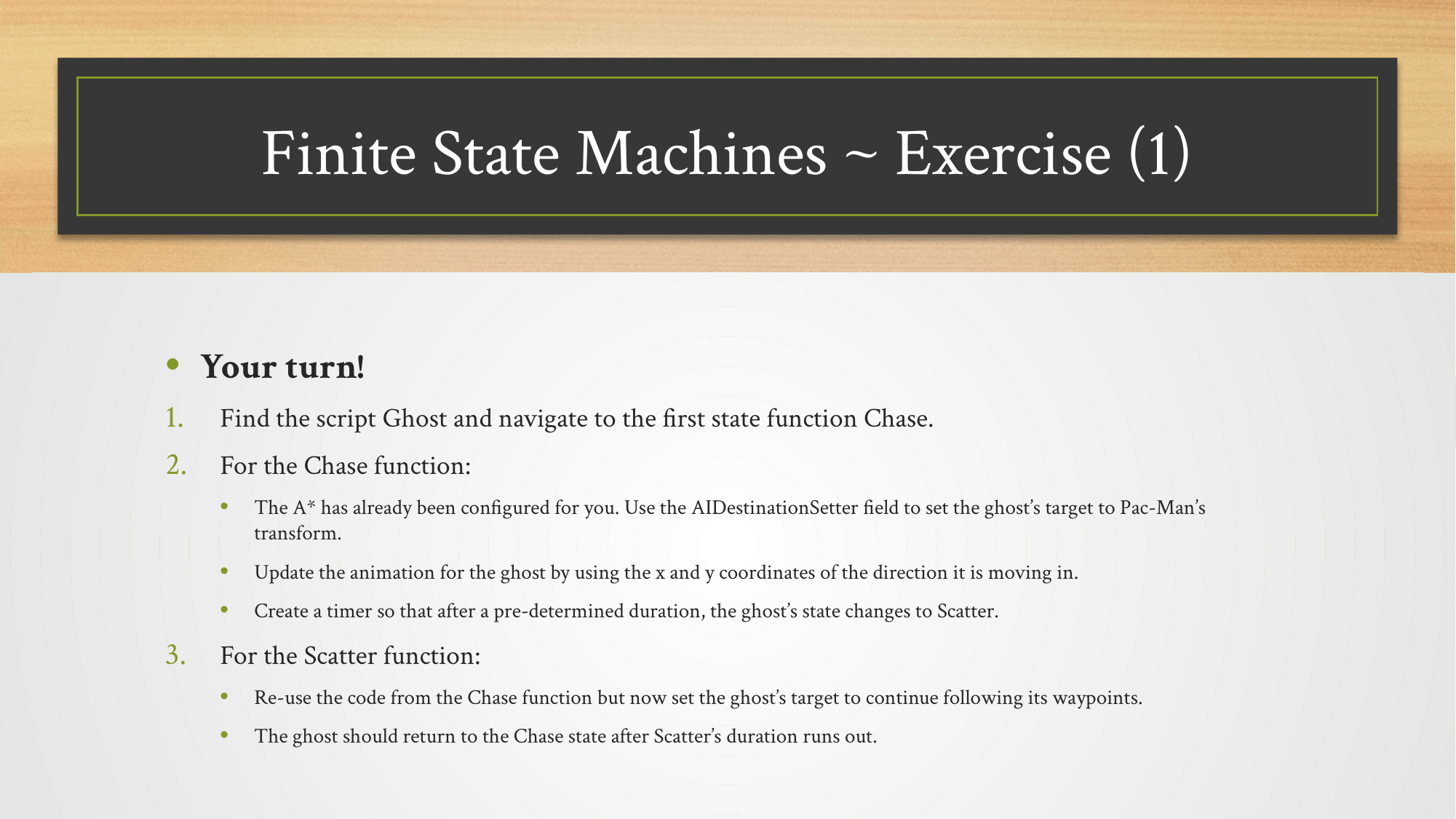

# Finite State Machines ~ Exercise (1)

Your turn!
Find the script Ghost and navigate to the first state function Chase.
For the Chase function:
The A* has already been configured for you. Use the AIDestinationSetter field to set the ghost’s target to Pac-Man’s transform.
Update the animation for the ghost by using the x and y coordinates of the direction it is moving in.
Create a timer so that after a pre-determined duration, the ghost’s state changes to Scatter.
For the Scatter function:
Re-use the code from the Chase function but now set the ghost’s target to continue following its waypoints.
The ghost should return to the Chase state after Scatter’s duration runs out.